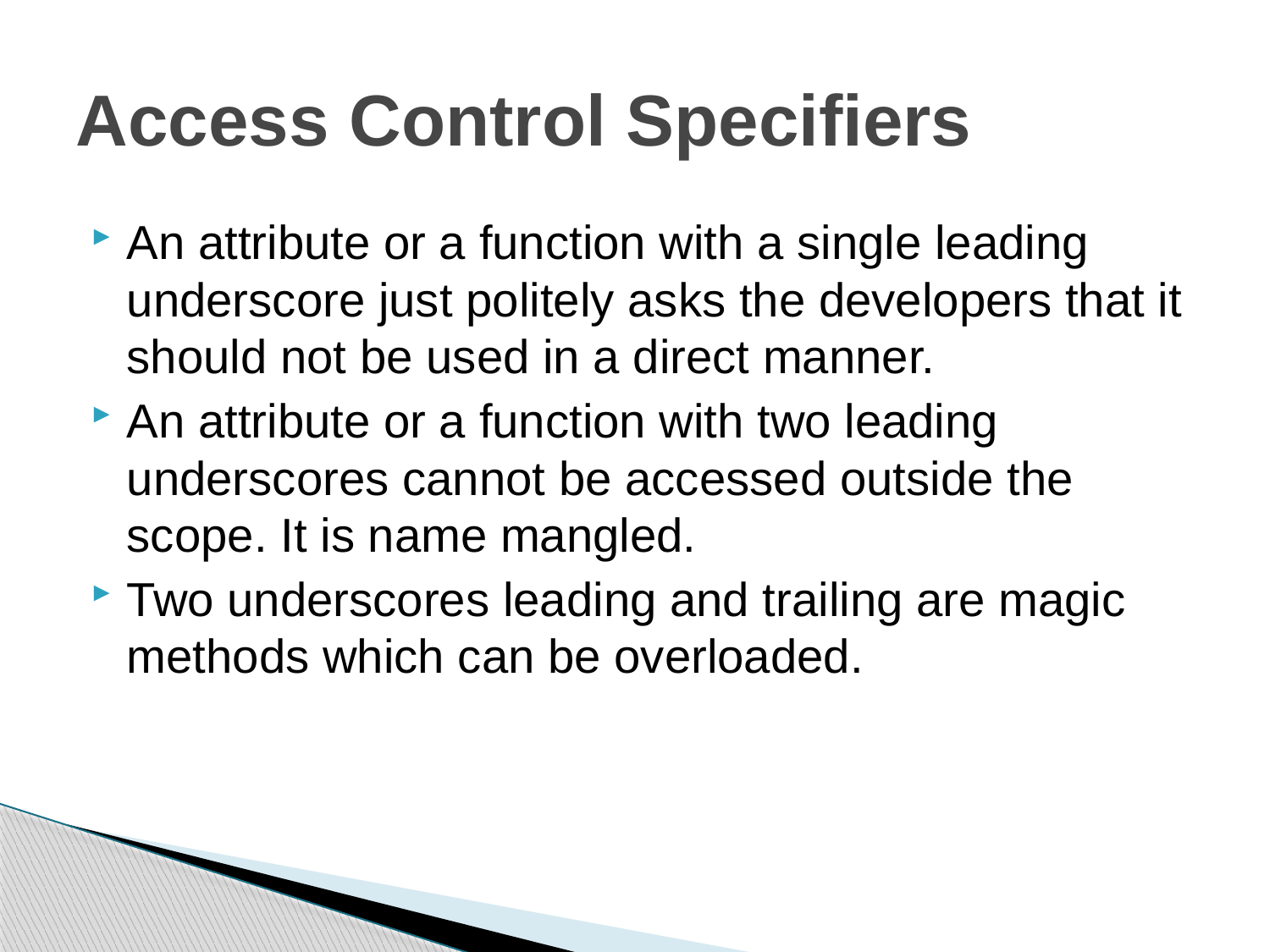

# Access Control Specifiers
An attribute or a function with a single leading underscore just politely asks the developers that it should not be used in a direct manner.
An attribute or a function with two leading underscores cannot be accessed outside the scope. It is name mangled.
Two underscores leading and trailing are magic methods which can be overloaded.